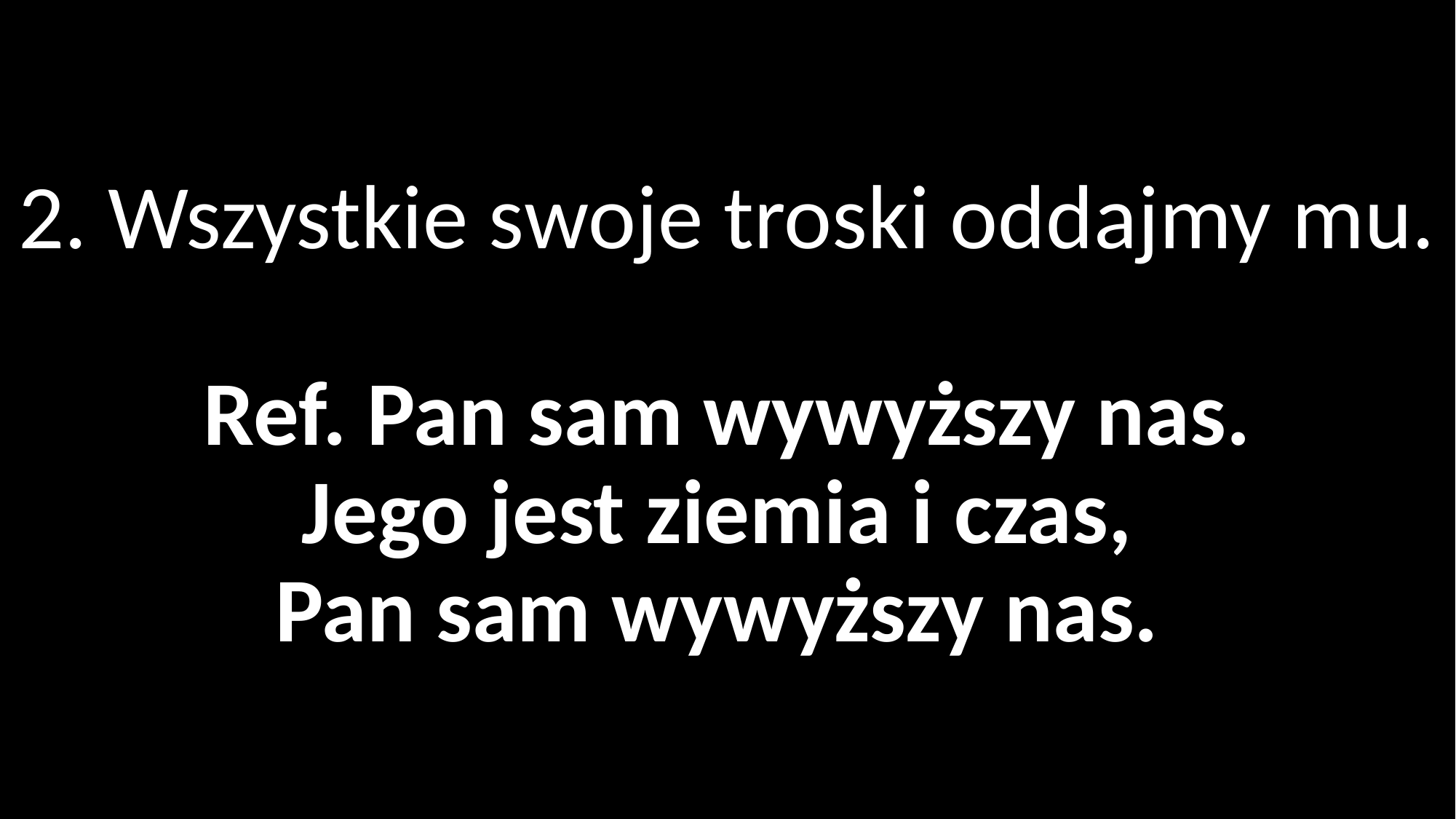

# 2. Wszystkie swoje troski oddajmy mu. Ref. Pan sam wywyższy nas. Jego jest ziemia i czas, Pan sam wywyższy nas.